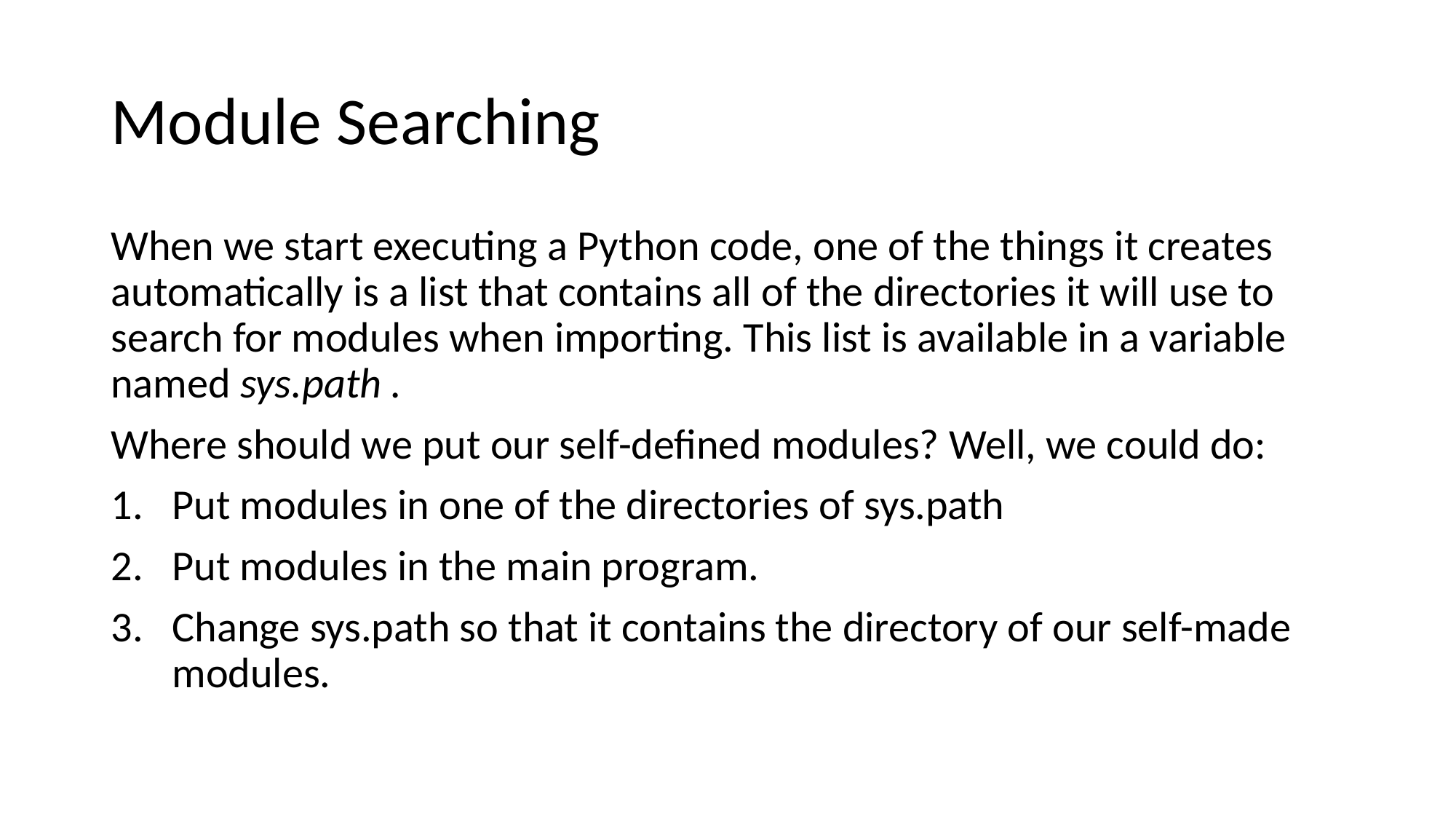

# Module Searching
When we start executing a Python code, one of the things it creates automatically is a list that contains all of the directories it will use to search for modules when importing. This list is available in a variable named sys.path .
Where should we put our self-defined modules? Well, we could do:
Put modules in one of the directories of sys.path
Put modules in the main program.
Change sys.path so that it contains the directory of our self-made modules.